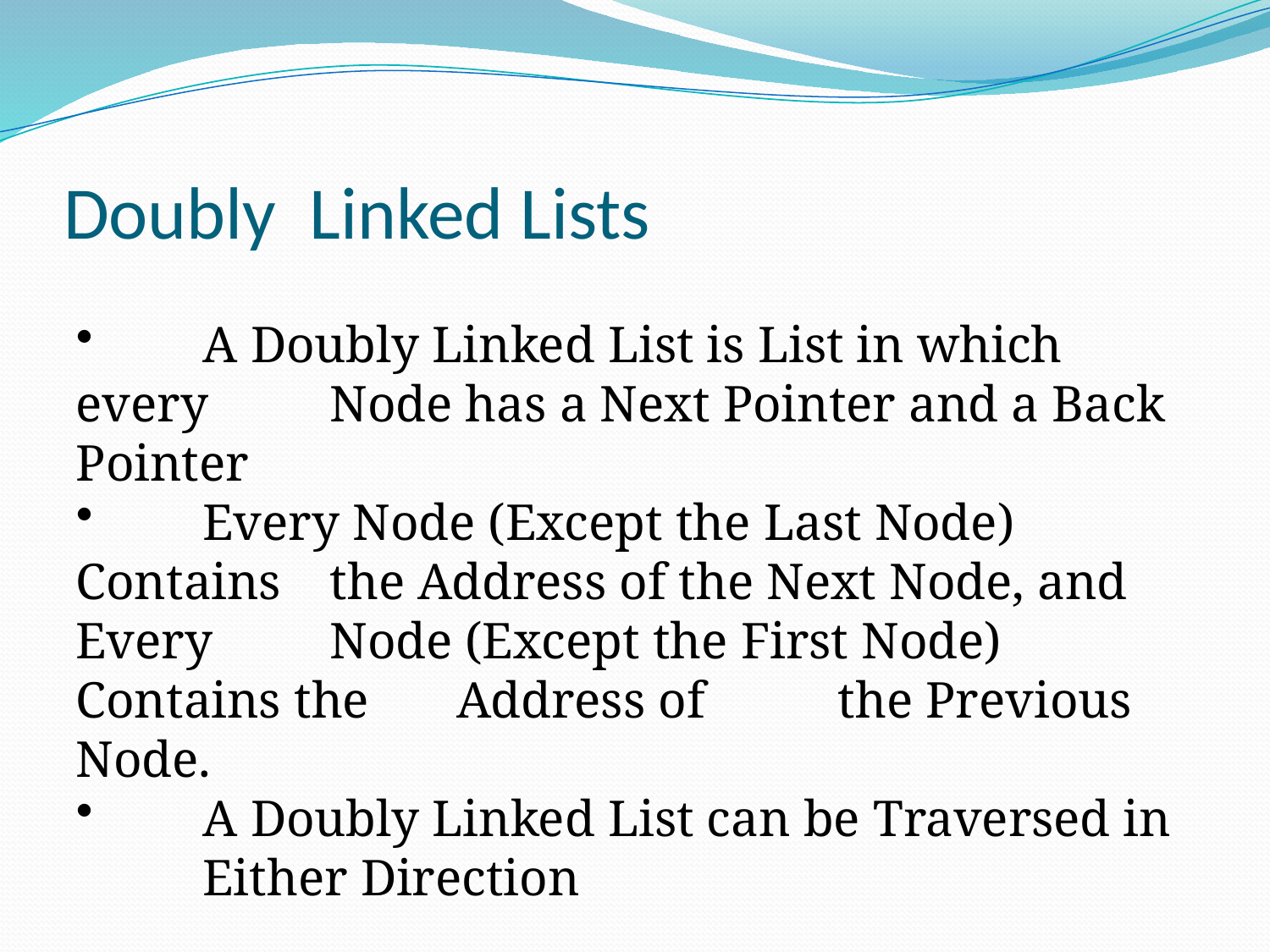

Doubly  Linked Lists
 	A Doubly Linked List is List in which every 	Node has a Next Pointer and a Back Pointer
 	Every Node (Except the Last Node) Contains 	the Address of the Next Node, and Every 	Node (Except the First Node) Contains the 	Address of 	the Previous Node.
 	A Doubly Linked List can be Traversed in 	Either Direction